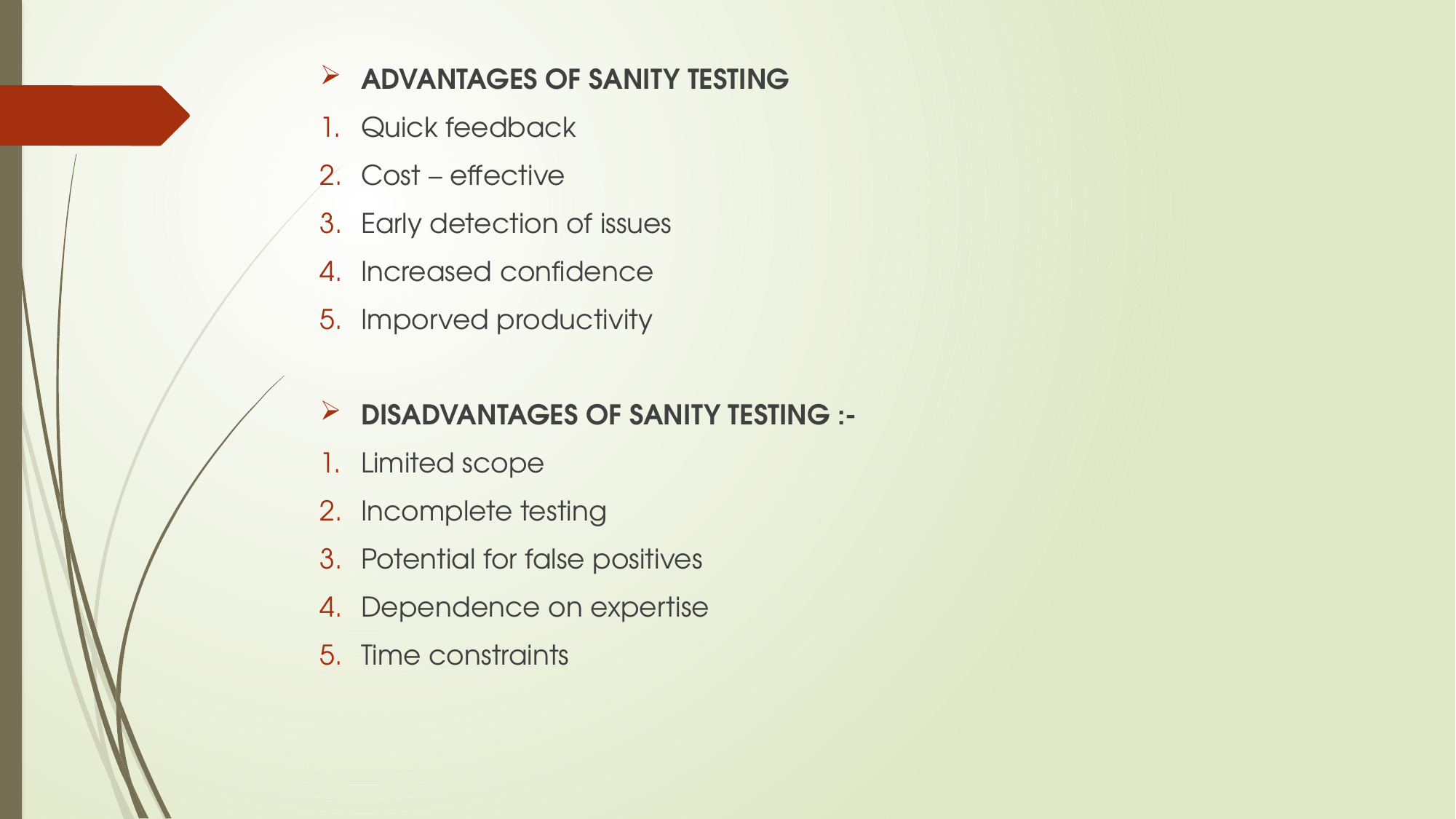

ADVANTAGES OF SANITY TESTING
Quick feedback
Cost – effective
Early detection of issues
Increased confidence
Imporved productivity

DISADVANTAGES OF SANITY TESTING :-
Limited scope
Incomplete testing
Potential for false positives
Dependence on expertise
Time constraints